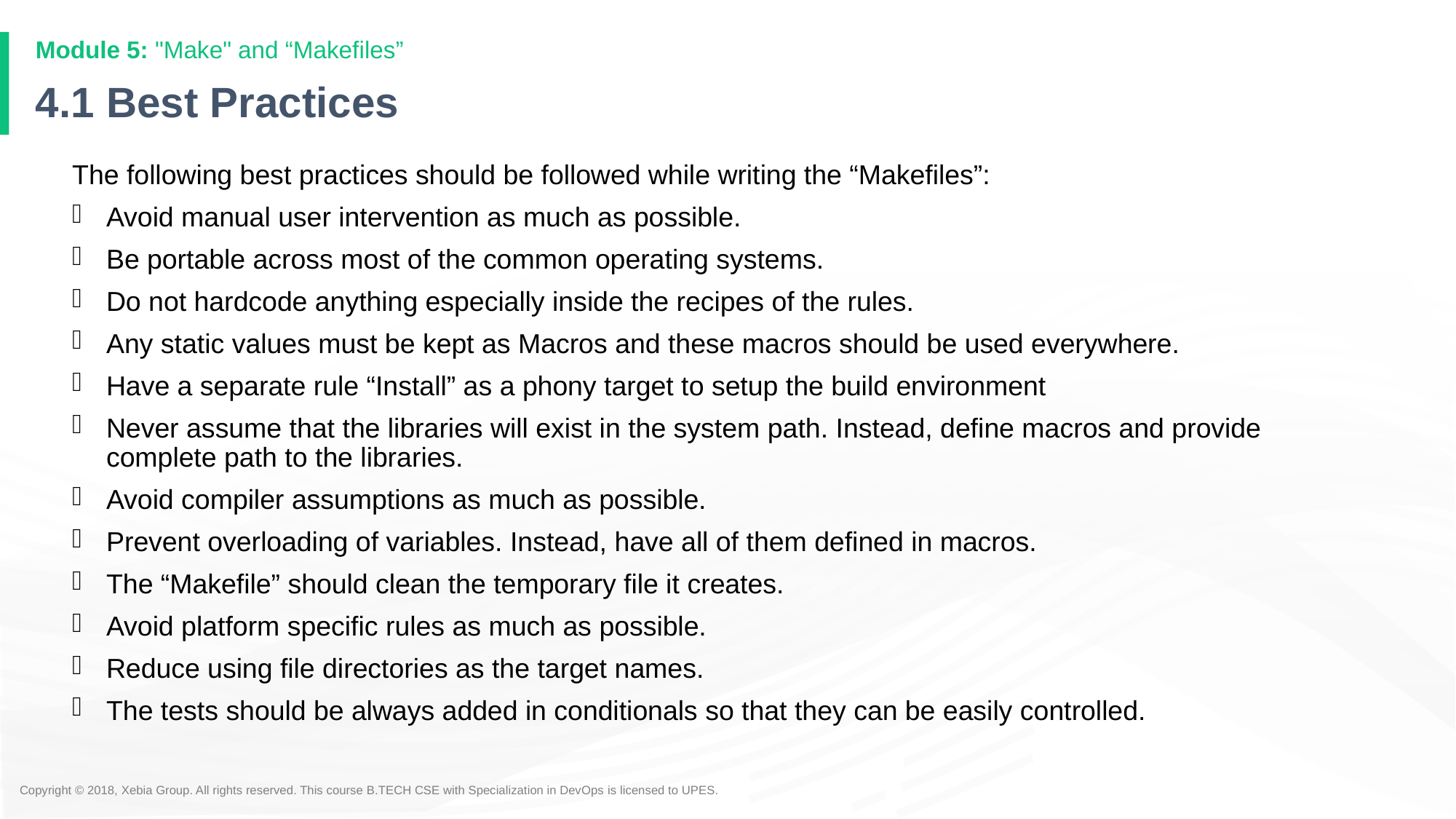

Module 5: "Make" and “Makefiles”
# 4.1 Best Practices
The following best practices should be followed while writing the “Makefiles”:
Avoid manual user intervention as much as possible.
Be portable across most of the common operating systems.
Do not hardcode anything especially inside the recipes of the rules.
Any static values must be kept as Macros and these macros should be used everywhere.
Have a separate rule “Install” as a phony target to setup the build environment
Never assume that the libraries will exist in the system path. Instead, define macros and provide complete path to the libraries.
Avoid compiler assumptions as much as possible.
Prevent overloading of variables. Instead, have all of them defined in macros.
The “Makefile” should clean the temporary file it creates.
Avoid platform specific rules as much as possible.
Reduce using file directories as the target names.
The tests should be always added in conditionals so that they can be easily controlled.